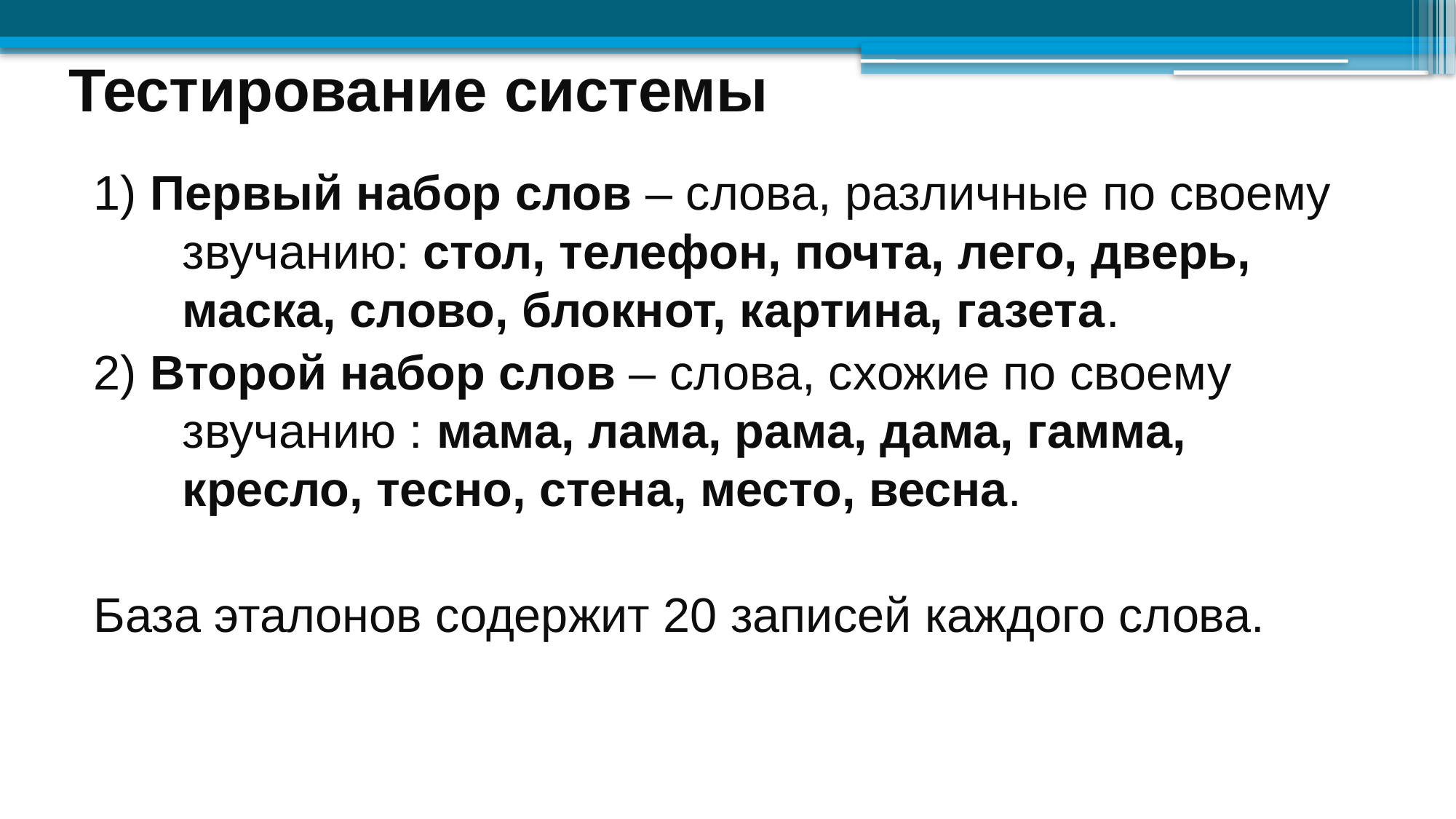

# Тестирование системы
1) Первый набор слов – слова, различные по своему звучанию: стол, телефон, почта, лего, дверь, маска, слово, блокнот, картина, газета.
2) Второй набор слов – слова, схожие по своему звучанию : мама, лама, рама, дама, гамма, кресло, тесно, стена, место, весна.

База эталонов содержит 20 записей каждого слова.